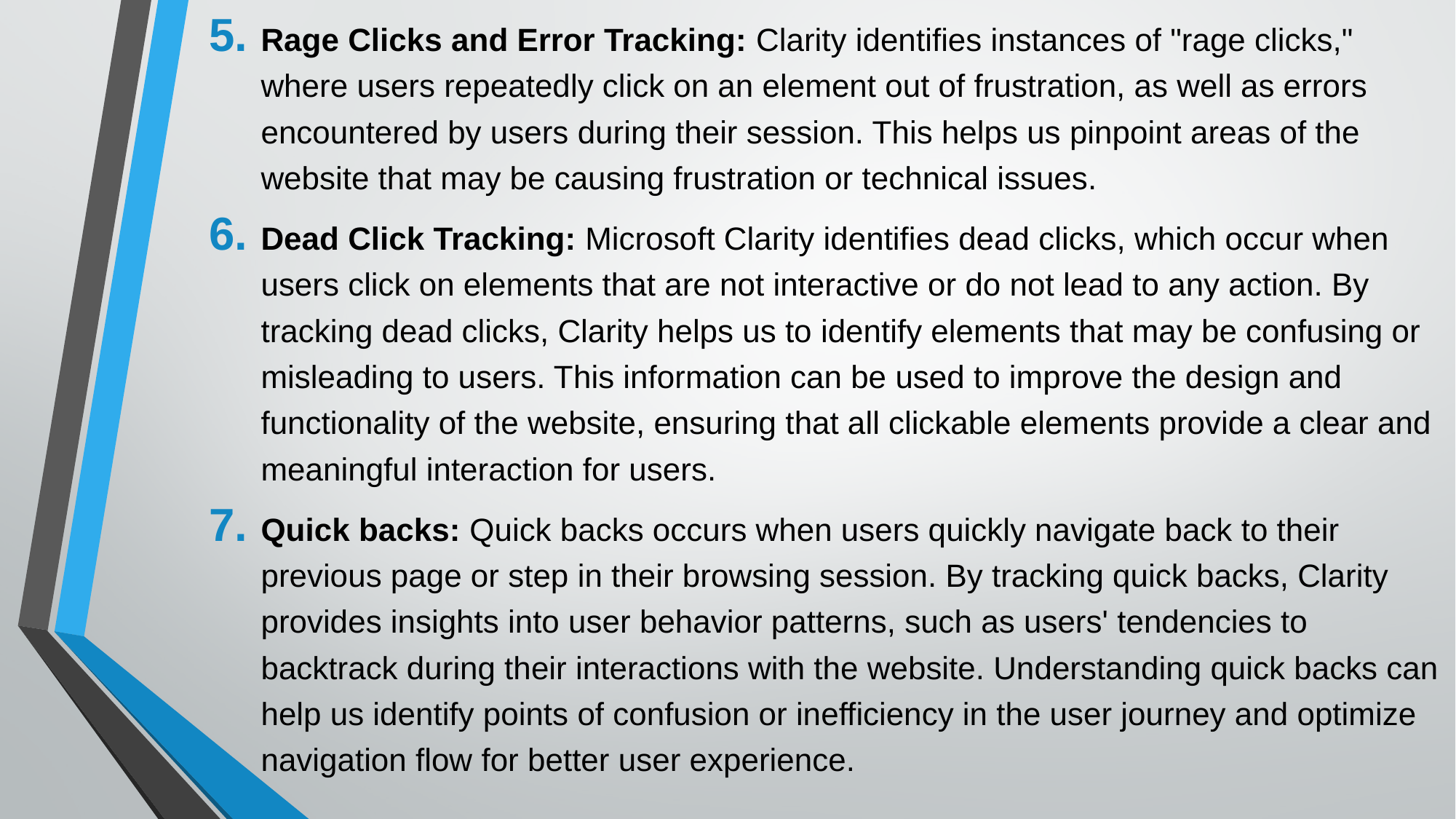

Rage Clicks and Error Tracking: Clarity identifies instances of "rage clicks," where users repeatedly click on an element out of frustration, as well as errors encountered by users during their session. This helps us pinpoint areas of the website that may be causing frustration or technical issues.
Dead Click Tracking: Microsoft Clarity identifies dead clicks, which occur when users click on elements that are not interactive or do not lead to any action. By tracking dead clicks, Clarity helps us to identify elements that may be confusing or misleading to users. This information can be used to improve the design and functionality of the website, ensuring that all clickable elements provide a clear and meaningful interaction for users.
Quick backs: Quick backs occurs when users quickly navigate back to their previous page or step in their browsing session. By tracking quick backs, Clarity provides insights into user behavior patterns, such as users' tendencies to backtrack during their interactions with the website. Understanding quick backs can help us identify points of confusion or inefficiency in the user journey and optimize navigation flow for better user experience.